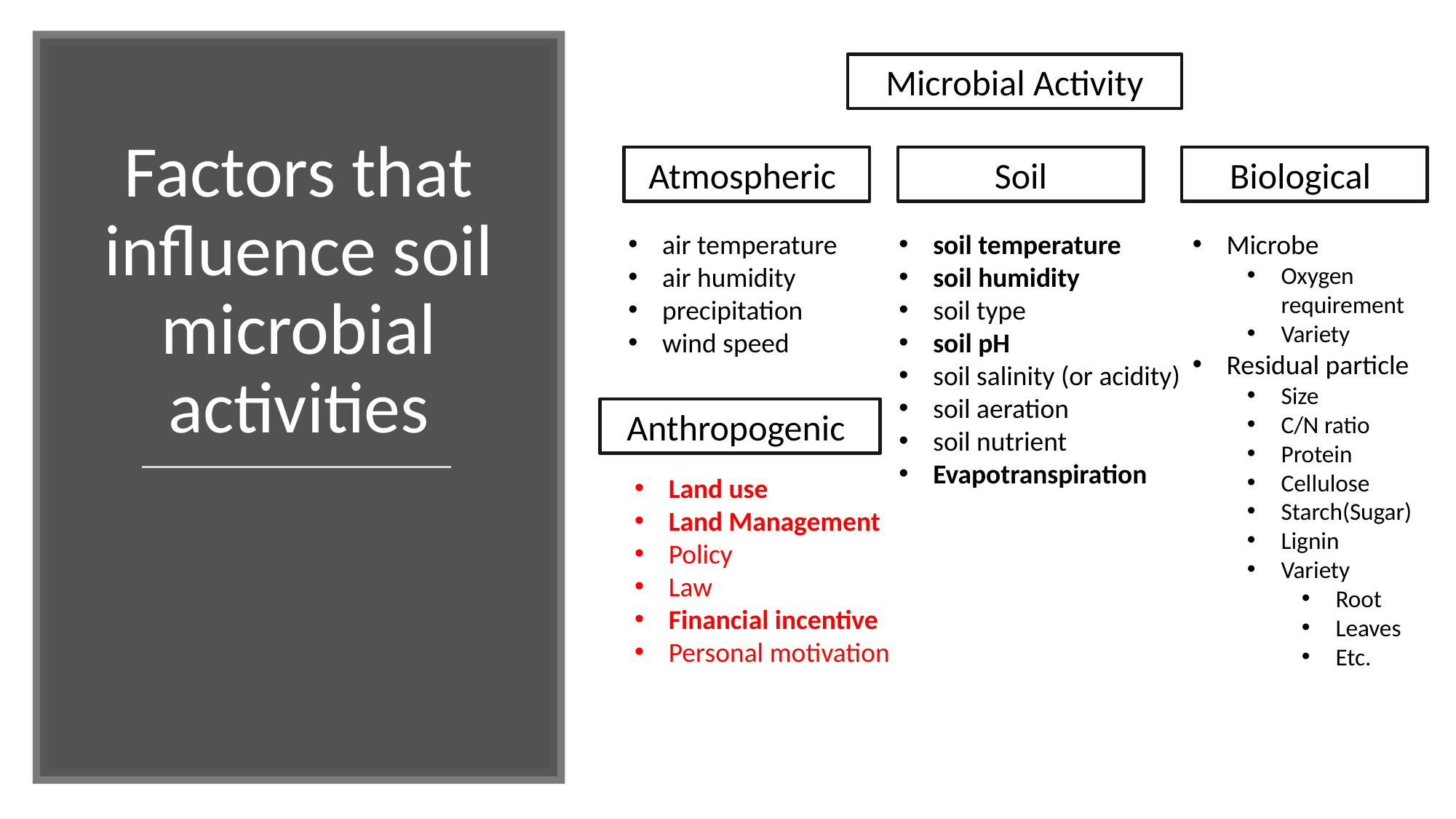

Microbial Activity
# Factors that influence soil microbial activities
Atmospheric
Biological
Soil
soil temperature
soil humidity
soil type
soil pH
soil salinity (or acidity)
soil aeration
soil nutrient
Evapotranspiration

Microbe
Oxygen requirement
Variety
Residual particle
Size
C/N ratio
Protein
Cellulose
Starch(Sugar)
Lignin
Variety
Root
Leaves
Etc.

air temperature
air humidity
precipitation
wind speed

Anthropogenic
Land use
Land Management
Policy
Law
Financial incentive
Personal motivation